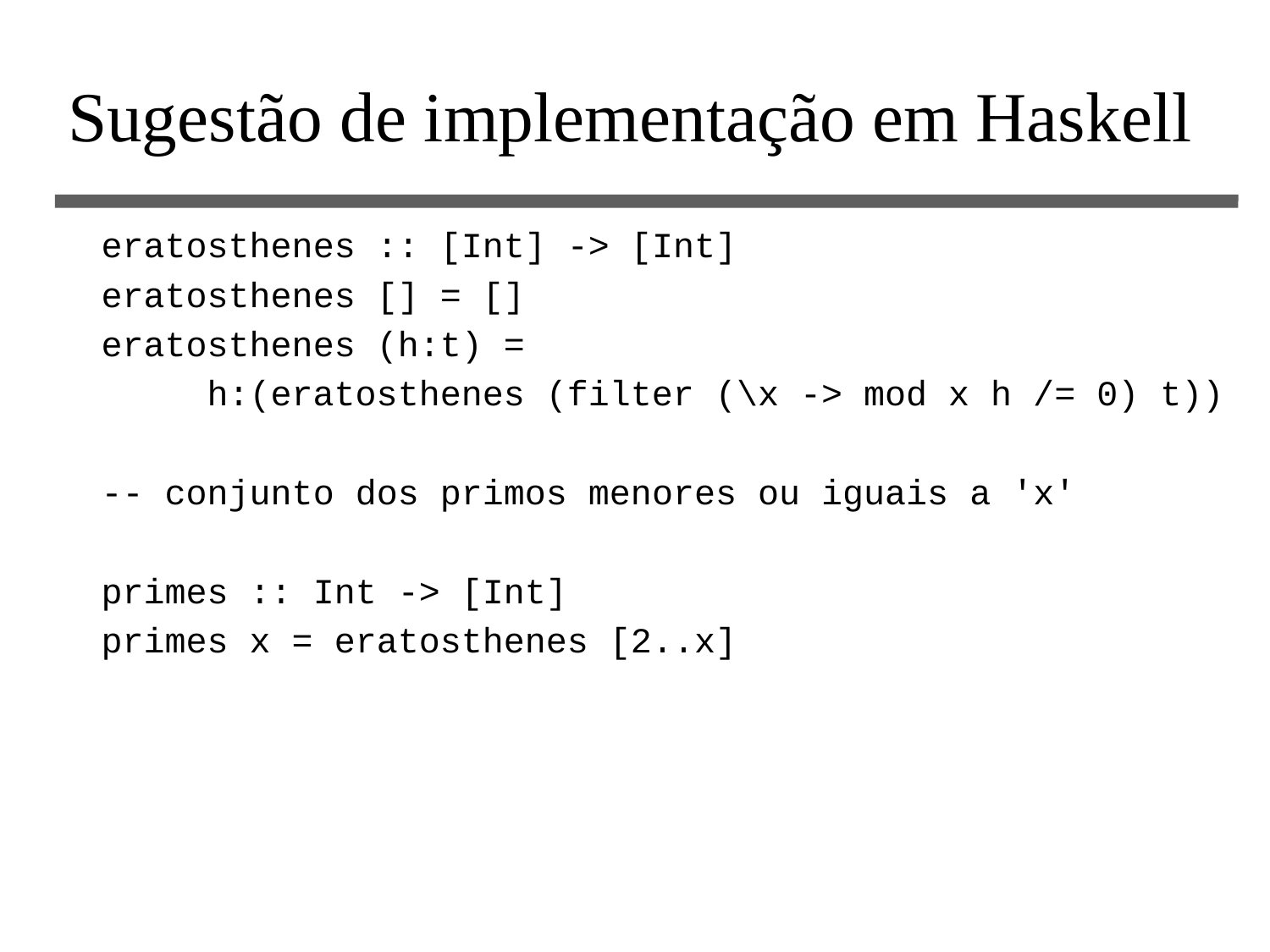

# Sugestão de implementação em Haskell
eratosthenes :: [Int] -> [Int]
eratosthenes [] = []
eratosthenes (h:t) =
     h:(eratosthenes (filter (\x -> mod x h /= 0) t))

-- conjunto dos primos menores ou iguais a 'x'

primes :: Int -> [Int]
primes x = eratosthenes [2..x]